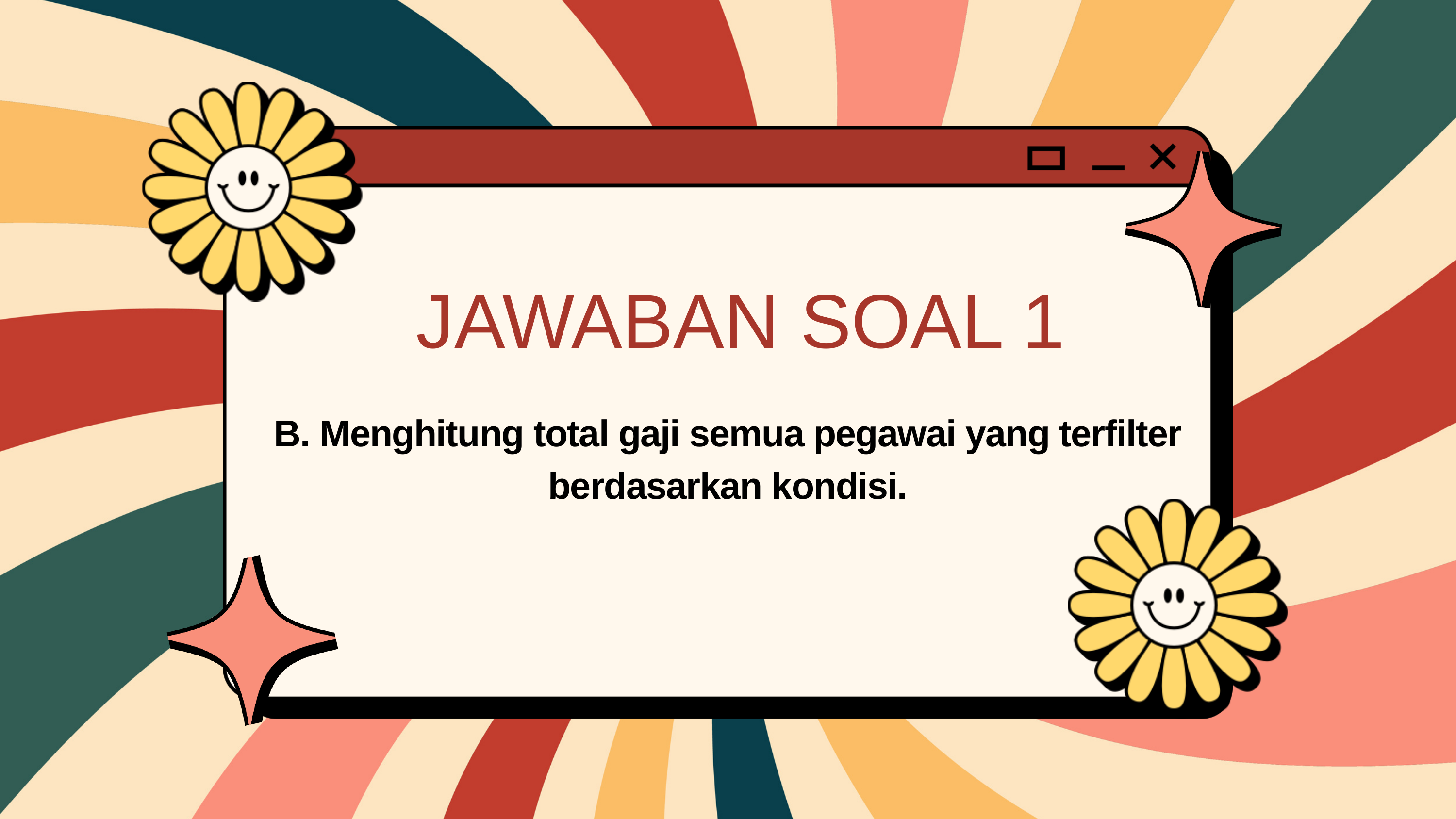

JAWABAN SOAL 1
B. Menghitung total gaji semua pegawai yang terfilter berdasarkan kondisi.